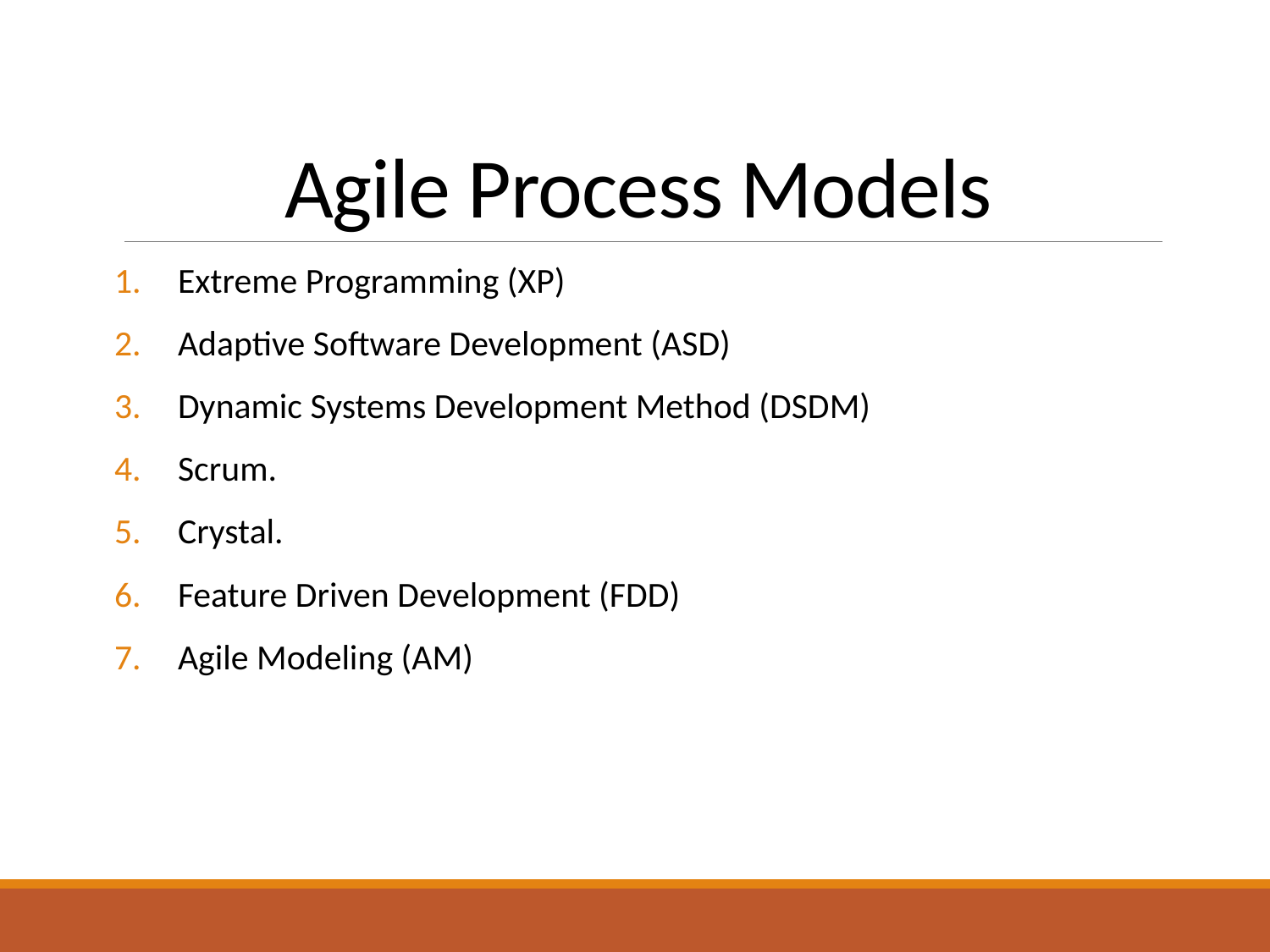

# Agile Process Models
Extreme Programming (XP)
Adaptive Software Development (ASD)
Dynamic Systems Development Method (DSDM)
Scrum.
Crystal.
Feature Driven Development (FDD)
Agile Modeling (AM)